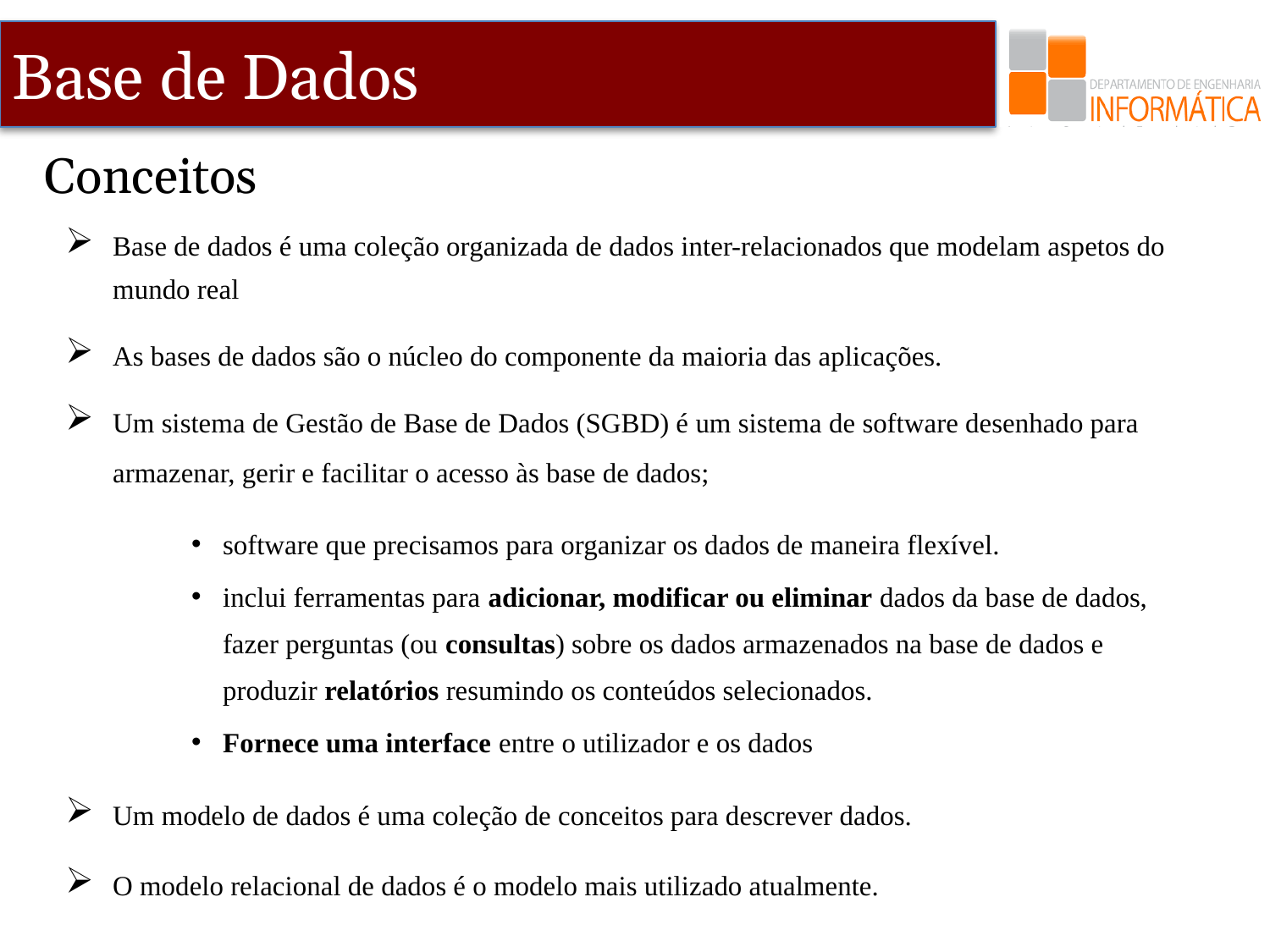

Conceitos
Base de dados é uma coleção organizada de dados inter-relacionados que modelam aspetos do mundo real

As bases de dados são o núcleo do componente da maioria das aplicações.

Um sistema de Gestão de Base de Dados (SGBD) é um sistema de software desenhado para armazenar, gerir e facilitar o acesso às base de dados;

software que precisamos para organizar os dados de maneira flexível.
inclui ferramentas para adicionar, modificar ou eliminar dados da base de dados, fazer perguntas (ou consultas) sobre os dados armazenados na base de dados e produzir relatórios resumindo os conteúdos selecionados.
Fornece uma interface entre o utilizador e os dados

Um modelo de dados é uma coleção de conceitos para descrever dados.

O modelo relacional de dados é o modelo mais utilizado atualmente.